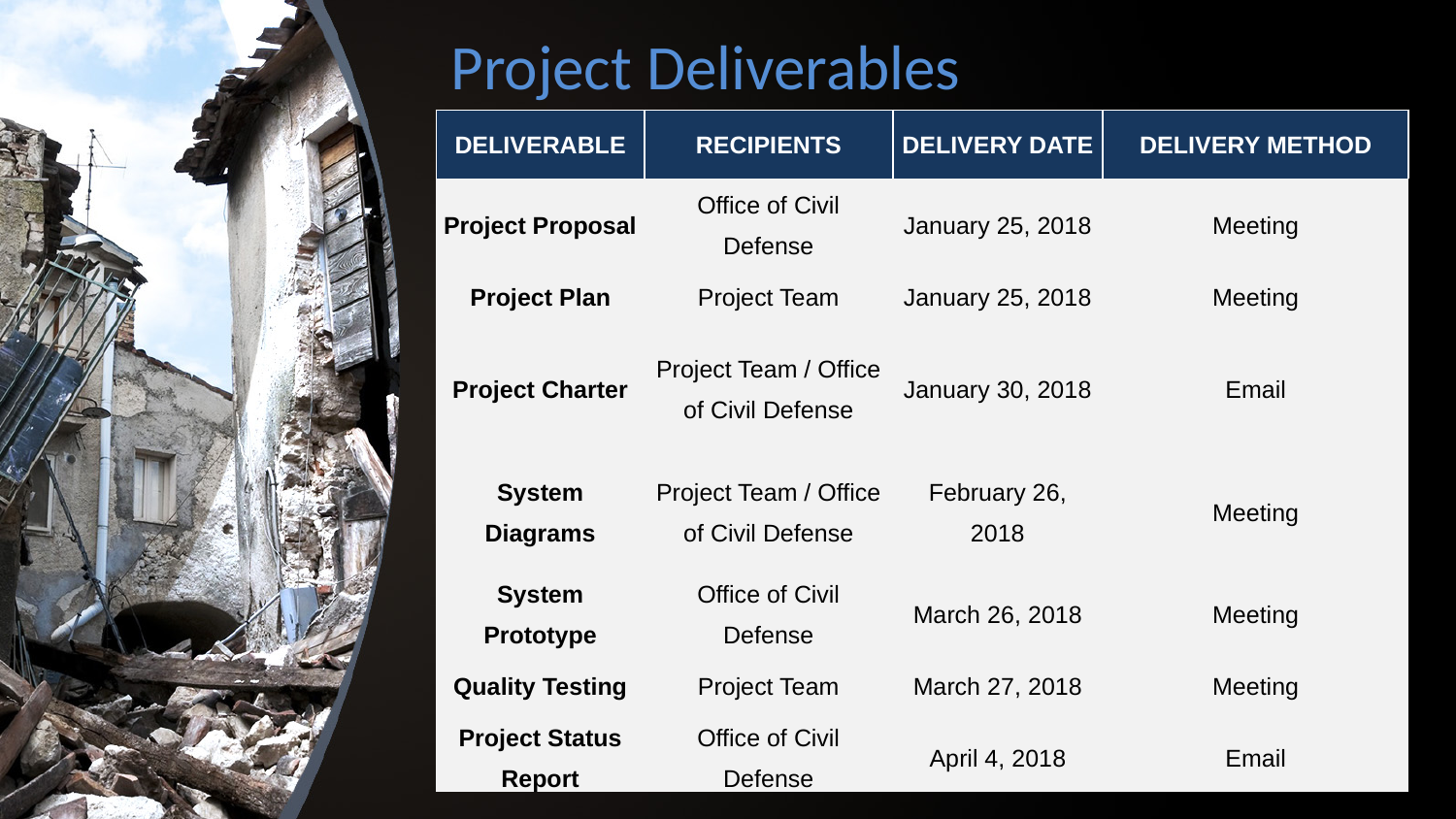

# Project Deliverables
| DELIVERABLE | RECIPIENTS | DELIVERY DATE | DELIVERY METHOD |
| --- | --- | --- | --- |
| Project Proposal | Office of Civil Defense | January 25, 2018 | Meeting |
| Project Plan | Project Team | January 25, 2018 | Meeting |
| Project Charter | Project Team / Office of Civil Defense | January 30, 2018 | Email |
| System Diagrams | Project Team / Office of Civil Defense | February 26, 2018 | Meeting |
| System Prototype | Office of Civil Defense | March 26, 2018 | Meeting |
| Quality Testing | Project Team | March 27, 2018 | Meeting |
| Project Status Report | Office of Civil Defense | April 4, 2018 | Email |